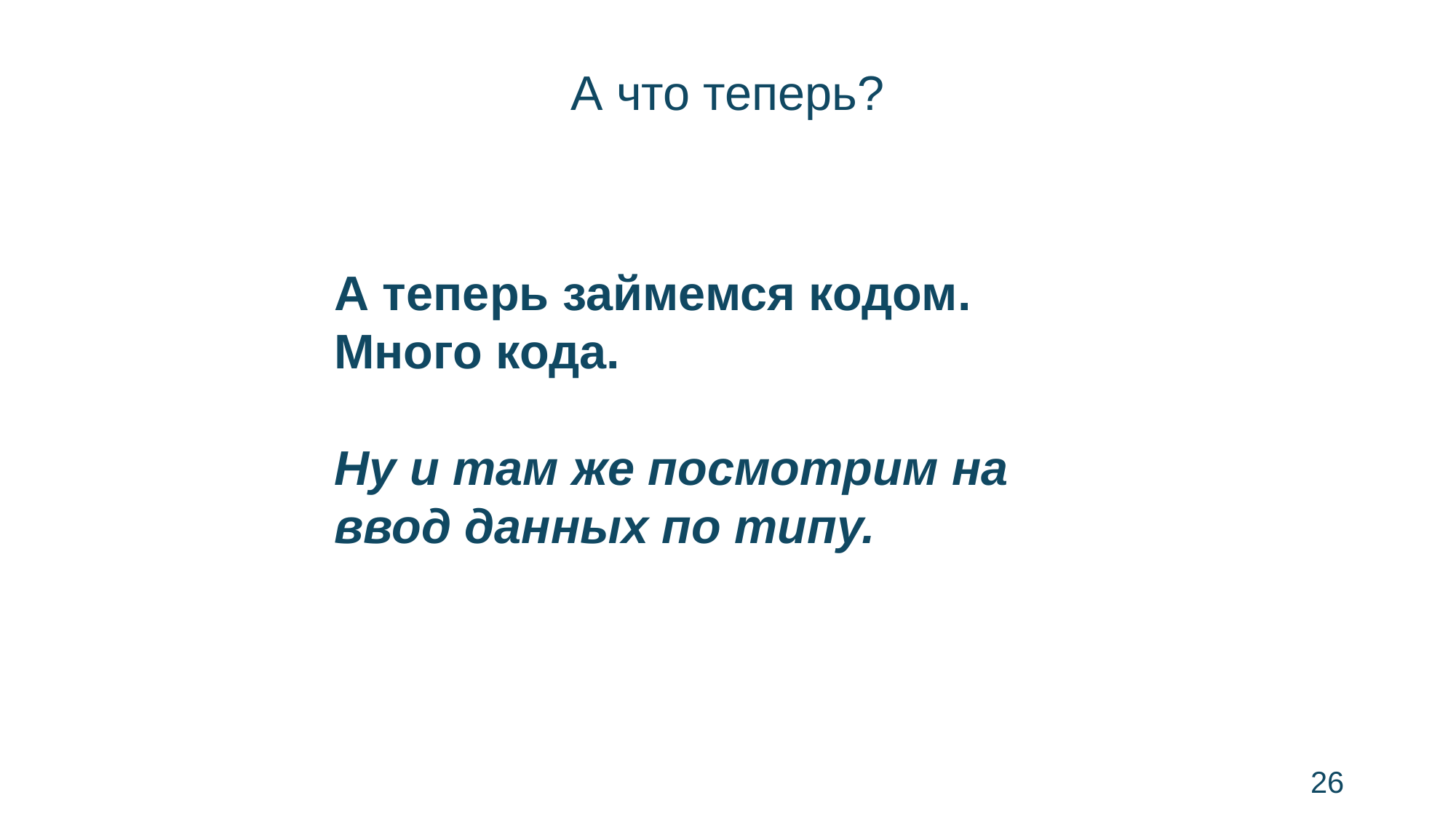

А что теперь?
А теперь займемся кодом. Много кода.

Ну и там же посмотрим на ввод данных по типу.
26